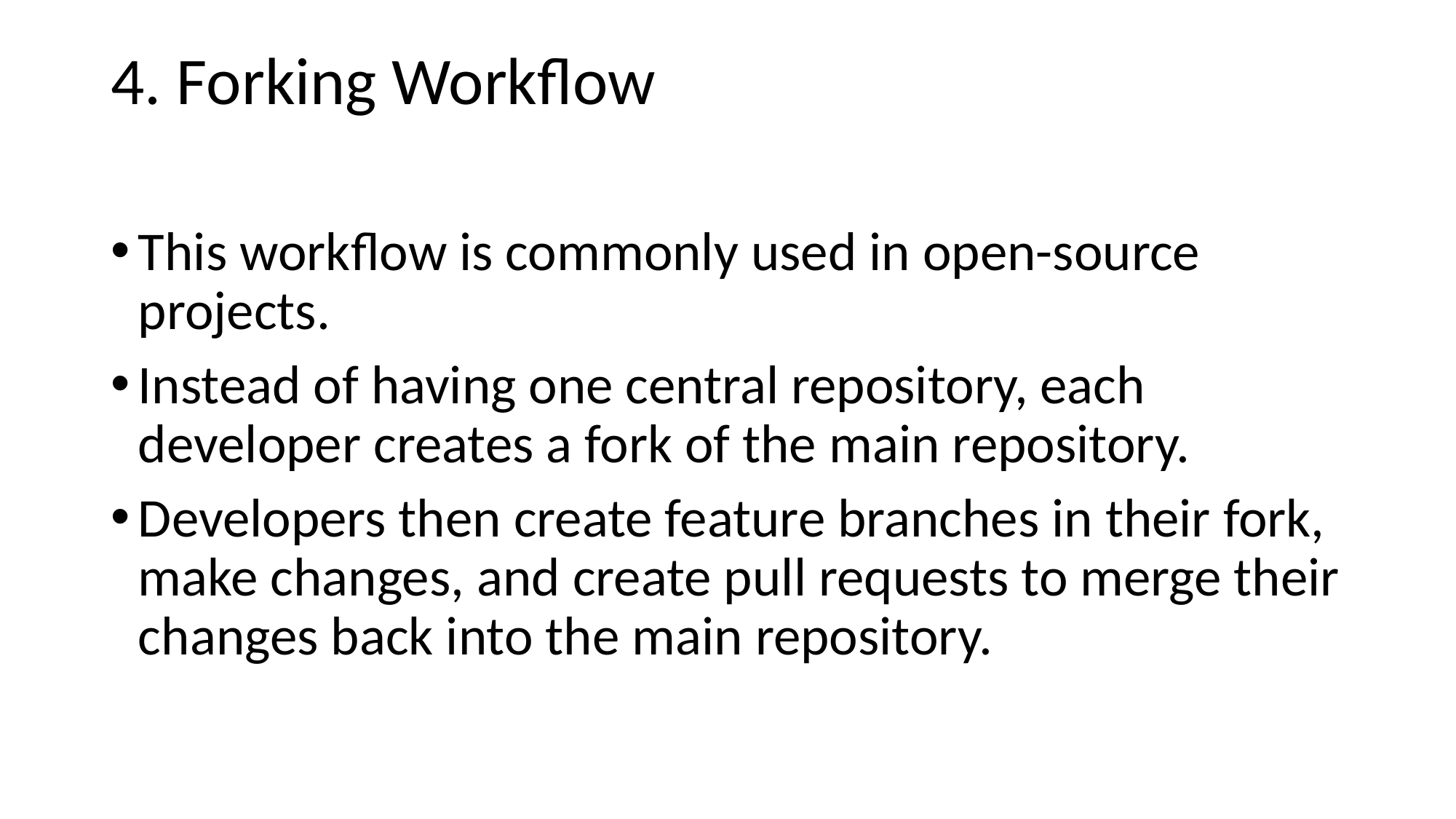

# 4. Forking Workflow
This workflow is commonly used in open-source projects.
Instead of having one central repository, each developer creates a fork of the main repository.
Developers then create feature branches in their fork, make changes, and create pull requests to merge their changes back into the main repository.